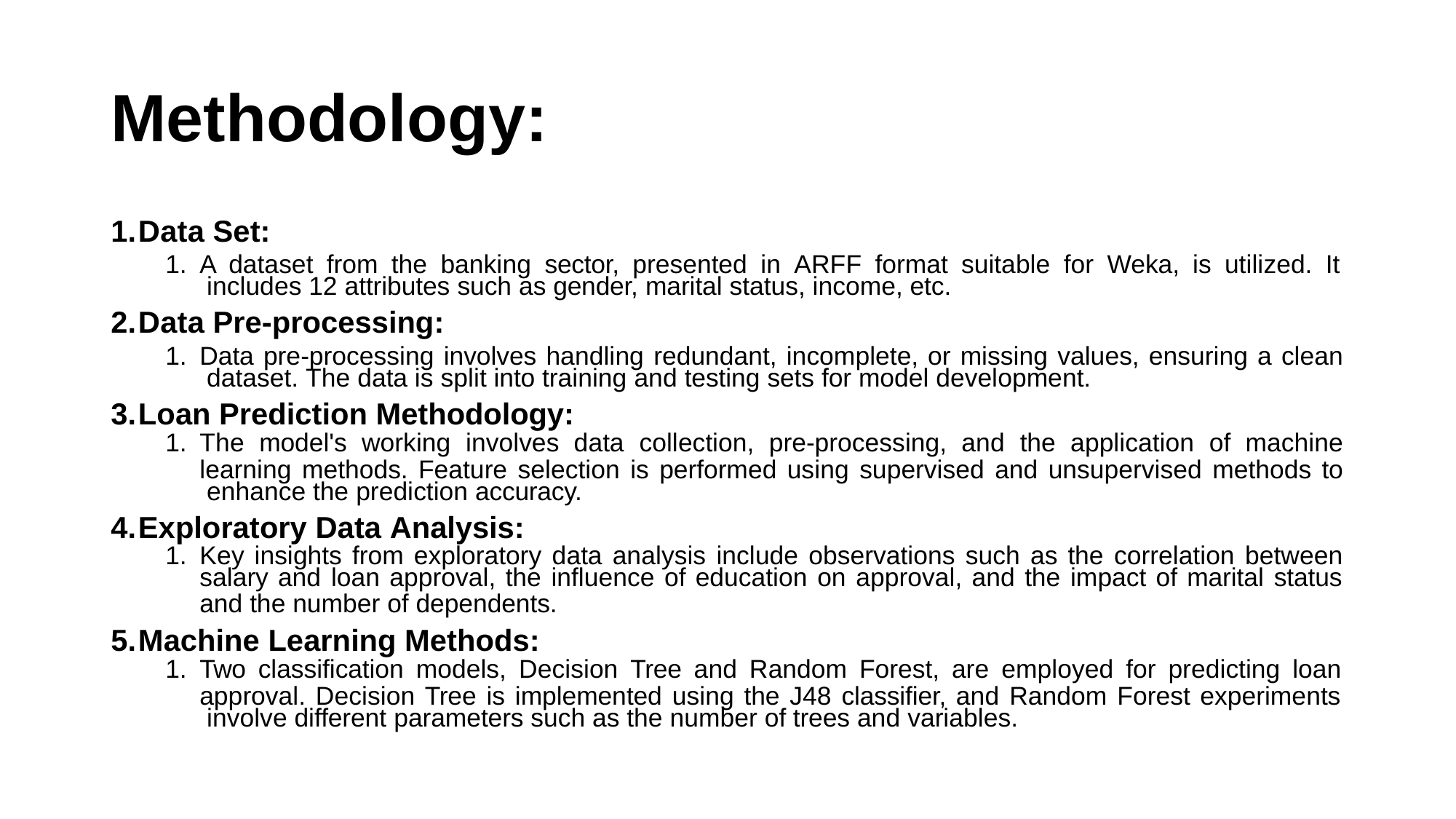

# Methodology:
Data Set:
A dataset from the banking sector, presented in ARFF format suitable for Weka, is utilized. It  includes 12 attributes such as gender, marital status, income, etc.
Data Pre-processing:
Data pre-processing involves handling redundant, incomplete, or missing values, ensuring a clean  dataset. The data is split into training and testing sets for model development.
Loan Prediction Methodology:
The  model's working involves data collection, pre-processing, and  the application of machine
learning methods. Feature selection is performed using supervised and unsupervised methods to  enhance the prediction accuracy.
Exploratory Data Analysis:
Key insights from exploratory data analysis include observations such as the correlation between
salary and loan approval, the influence of education on approval, and the impact of marital status
and the number of dependents.
Machine Learning Methods:
Two classification models, Decision Tree and Random Forest, are employed for predicting loan
approval. Decision Tree is implemented using the J48 classifier, and Random Forest experiments  involve different parameters such as the number of trees and variables.